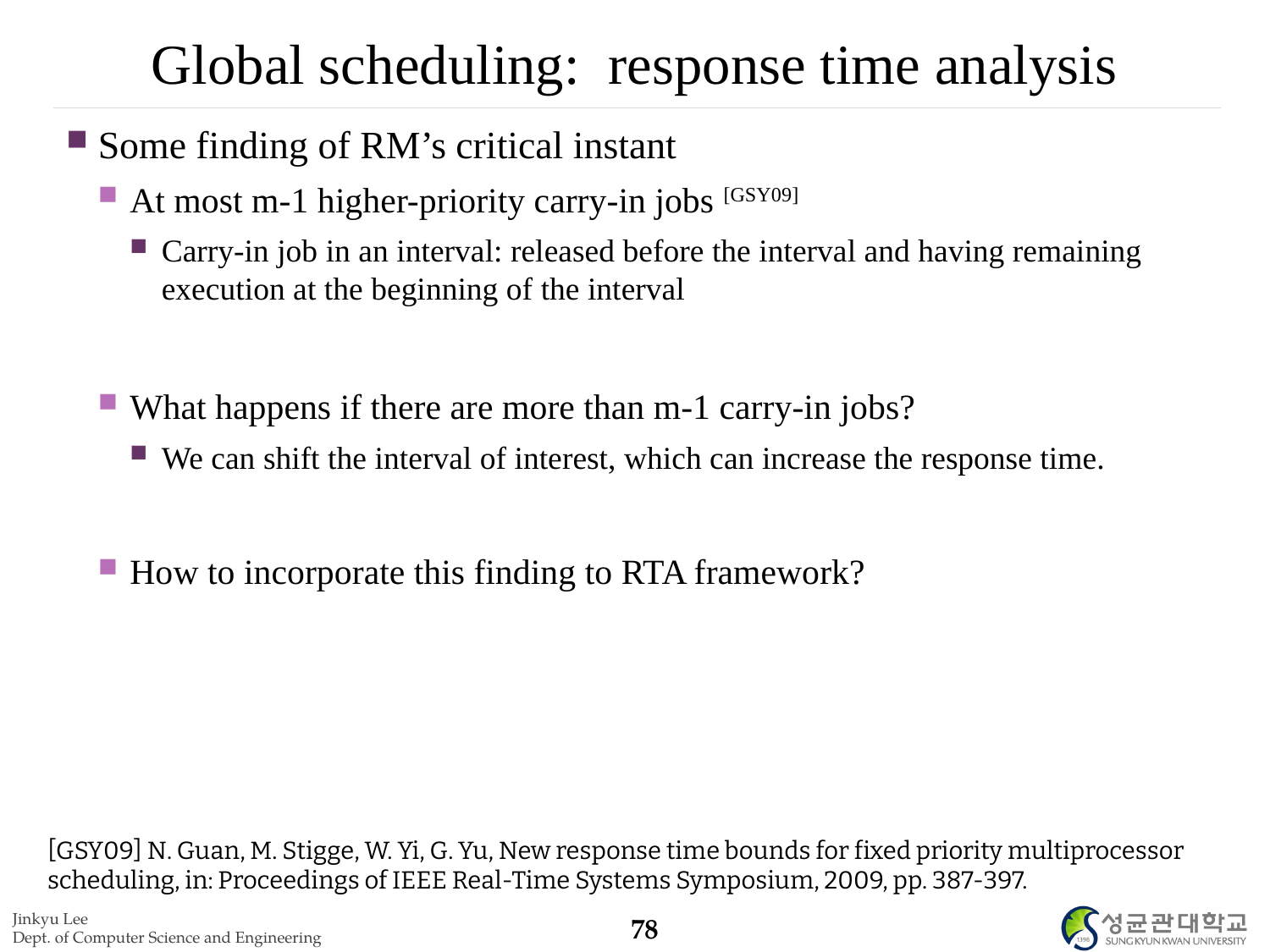

# Global scheduling:  response time analysis
Some finding of RM’s critical instant
At most m-1 higher-priority carry-in jobs [GSY09]
Carry-in job in an interval: released before the interval and having remaining execution at the beginning of the interval

What happens if there are more than m-1 carry-in jobs?
We can shift the interval of interest, which can increase the response time.

How to incorporate this finding to RTA framework?

[GSY09] N. Guan, M. Stigge, W. Yi, G. Yu, New response time bounds for fixed priority multiprocessor scheduling, in: Proceedings of IEEE Real-Time Systems Symposium, 2009, pp. 387-397.